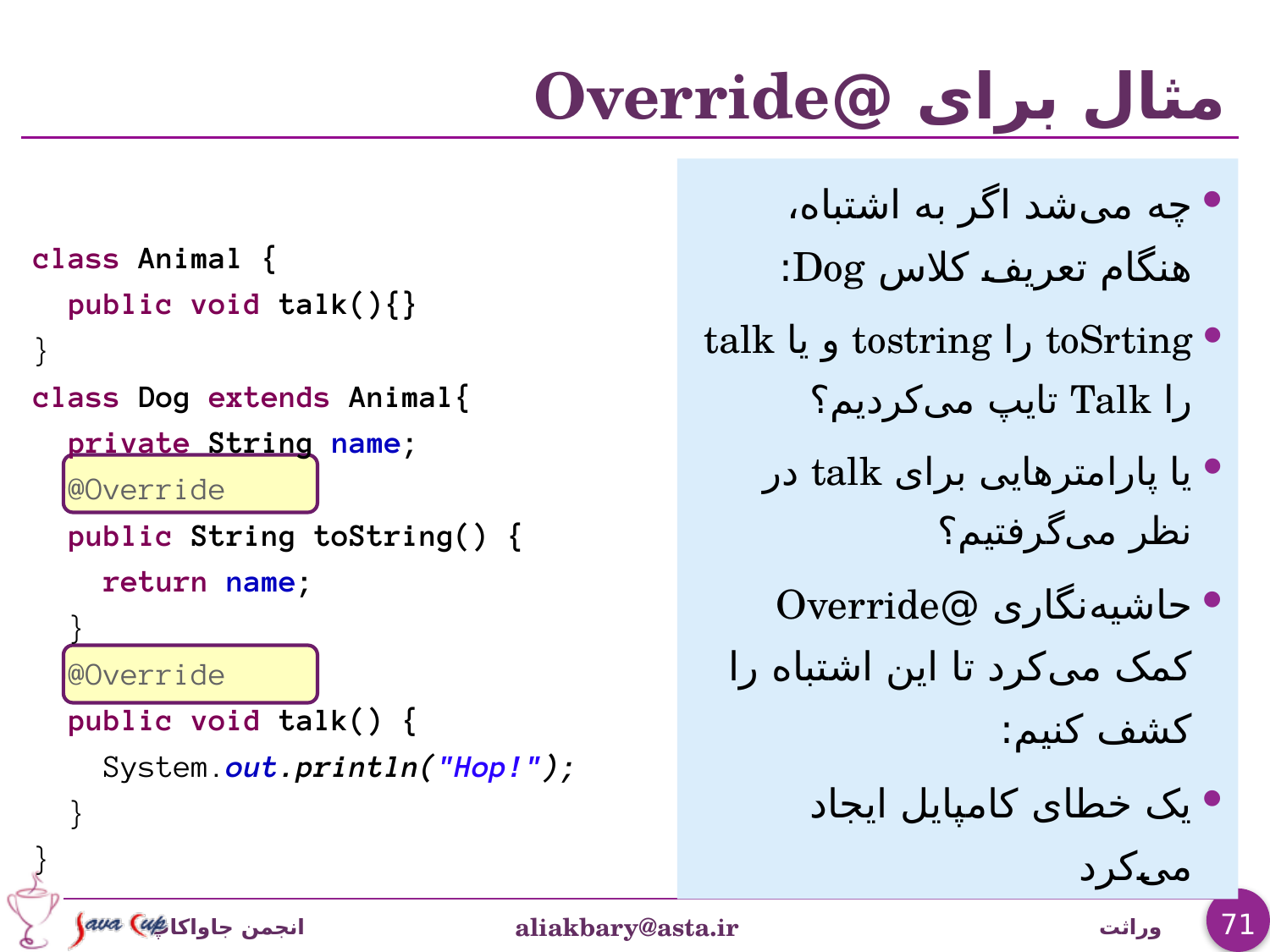

# مثال برای @Override
چه می‌شد اگر به اشتباه، هنگام تعریف کلاس Dog:
toSrting را tostring و یا talk را Talk تایپ می‌کردیم؟
یا پارامترهایی برای talk در نظر می‌گرفتیم؟
حاشیه‌نگاری @Override کمک می‌کرد تا این اشتباه را کشف کنیم:
یک خطای کامپایل ایجاد می‌کرد
class Animal {
  public void talk(){}
}
class Dog extends Animal{
  private String name;
  @Override
  public String toString() {
    return name;
  }
  @Override
  public void talk() {
    System.out.println("Hop!");
  }
}